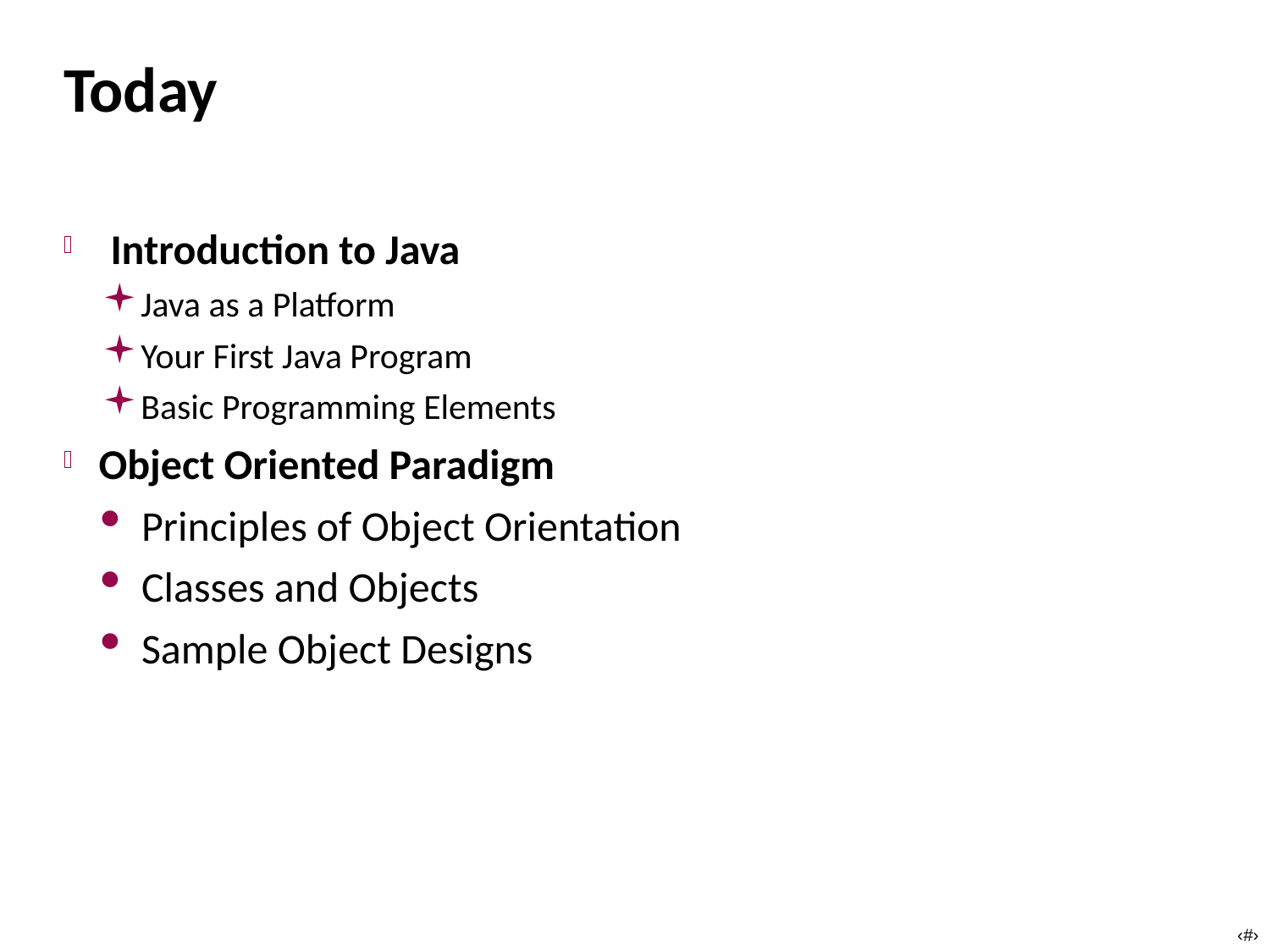

# Today

Introduction to Java
Java as a Platform
Your First Java Program
Basic Programming Elements
Object Oriented Paradigm
Principles of Object Orientation
Classes and Objects
Sample Object Designs